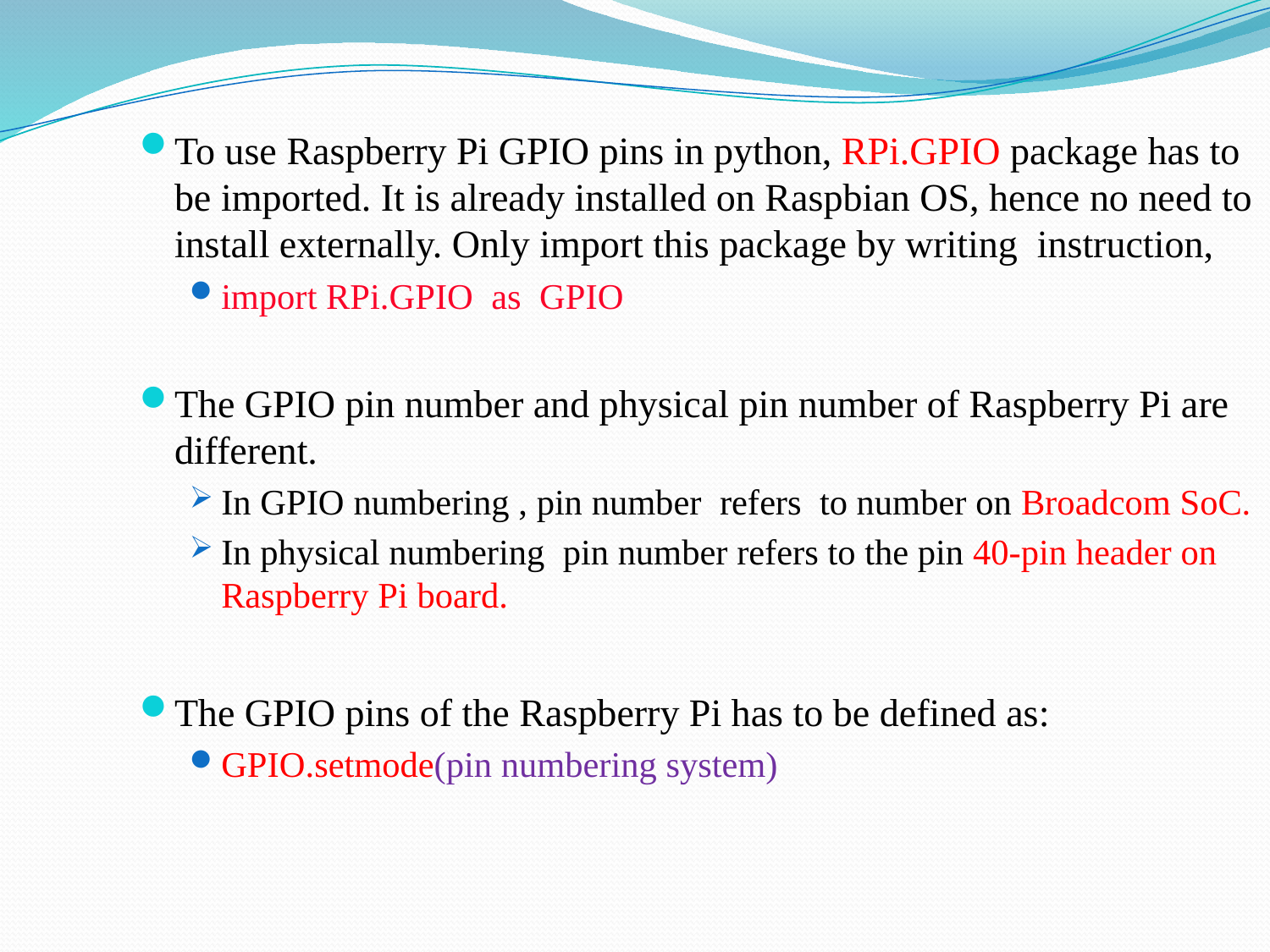

To use Raspberry Pi GPIO pins in python, RPi.GPIO package has to  be imported. It is already installed on Raspbian OS, hence no need to install externally. Only import this package by writing  instruction,
import RPi.GPIO  as  GPIO

The GPIO pin number and physical pin number of Raspberry Pi are different.
In GPIO numbering , pin number  refers  to number on Broadcom SoC.
In physical numbering  pin number refers to the pin 40-pin header on Raspberry Pi board.

The GPIO pins of the Raspberry Pi has to be defined as:
	GPIO.setmode(pin numbering system)